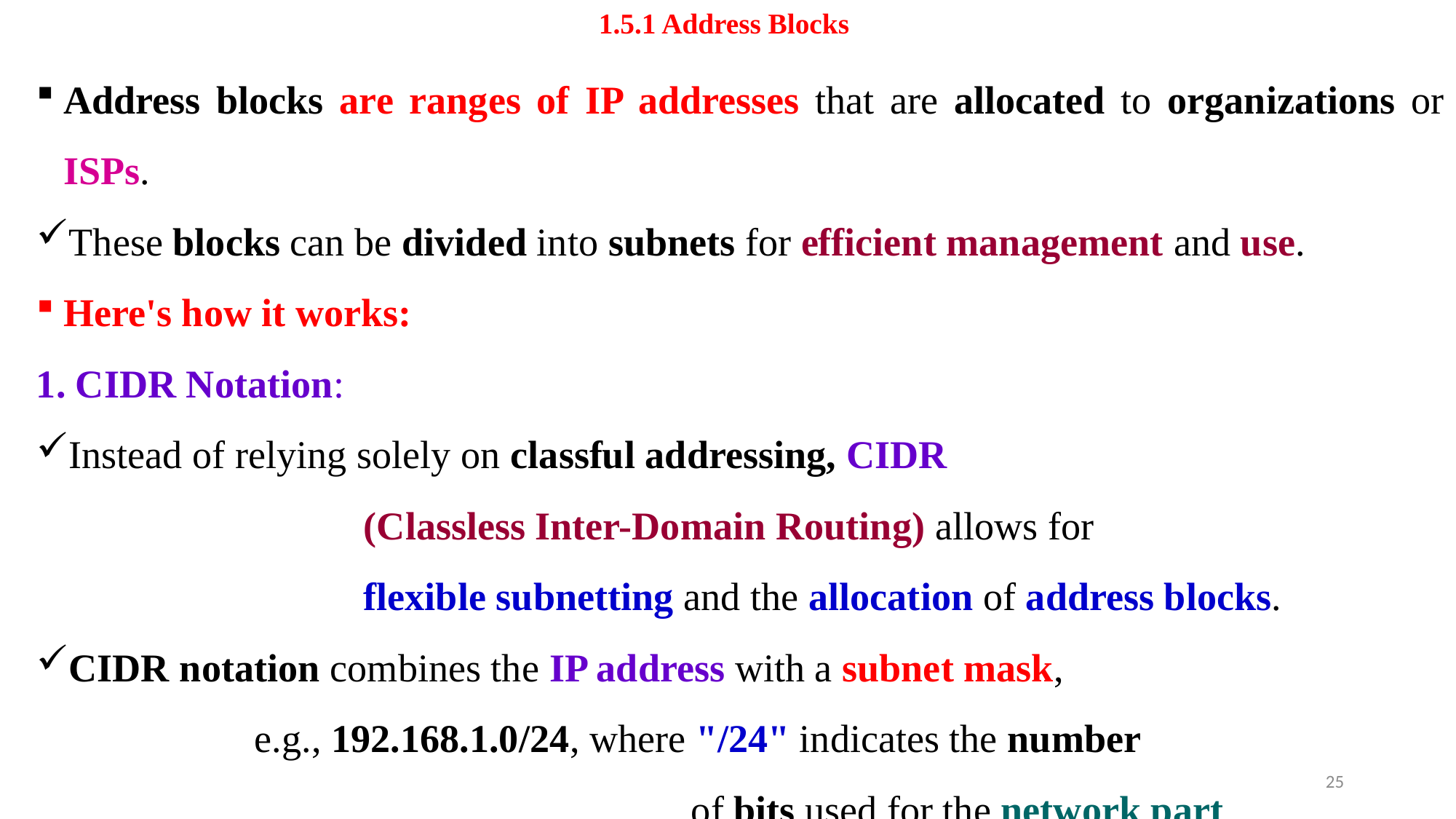

# 1.5.1 Address Blocks
Address blocks are ranges of IP addresses that are allocated to organizations or ISPs.
These blocks can be divided into subnets for efficient management and use.
Here's how it works:
1. CIDR Notation:
Instead of relying solely on classful addressing, CIDR
			(Classless Inter-Domain Routing) allows for
			flexible subnetting and the allocation of address blocks.
CIDR notation combines the IP address with a subnet mask,
		e.g., 192.168.1.0/24, where "/24" indicates the number
						of bits used for the network part.
25